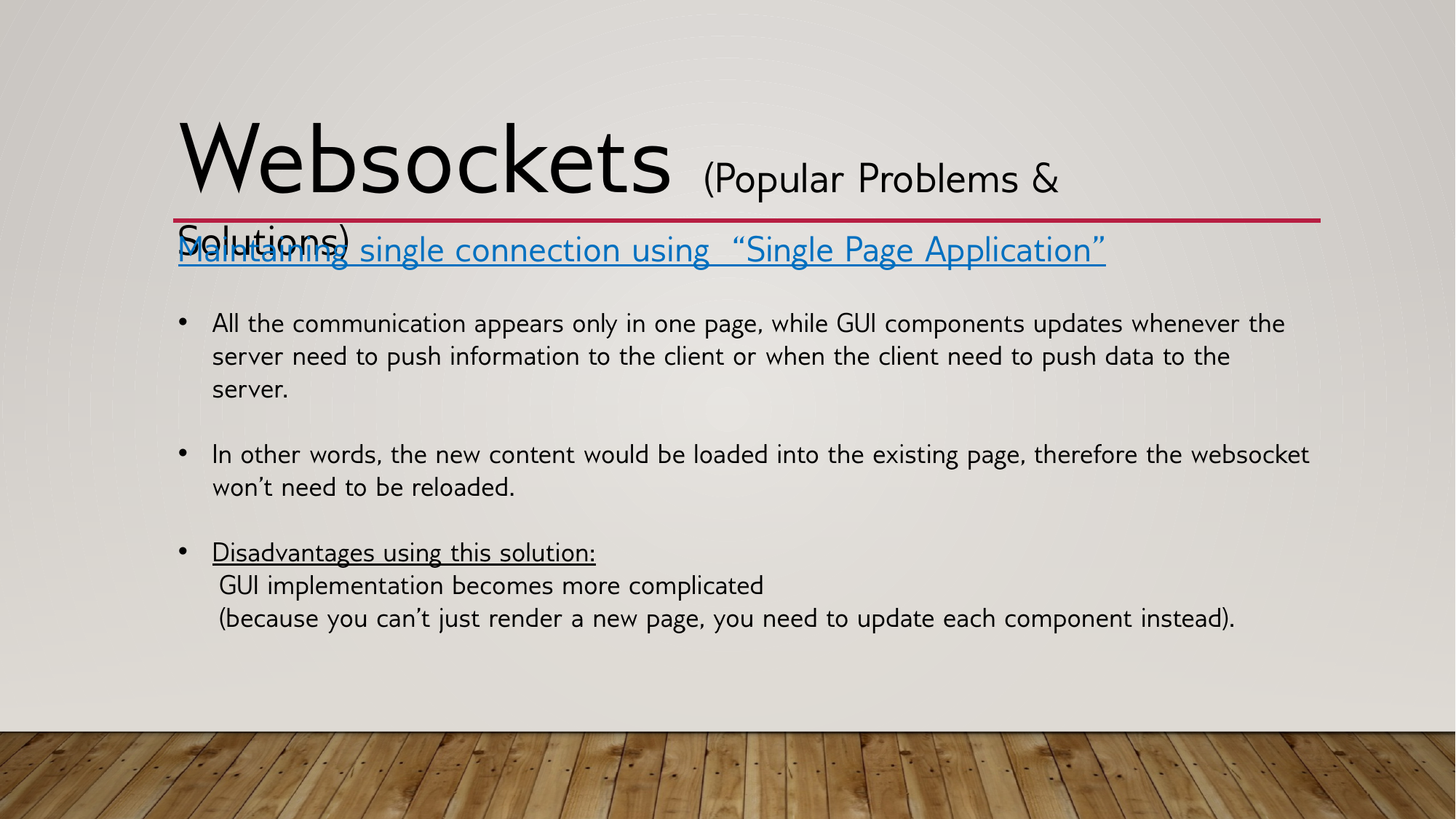

Websockets (Popular Problems & Solutions)
Maintaining single connection using  “Single Page Application”

All the communication appears only in one page, while GUI components updates whenever the server need to push information to the client or when the client need to push data to the server.

In other words, the new content would be loaded into the existing page, therefore the websocket won’t need to be reloaded.

Disadvantages using this solution:
     GUI implementation becomes more complicated
     (because you can’t just render a new page, you need to update each component instead).